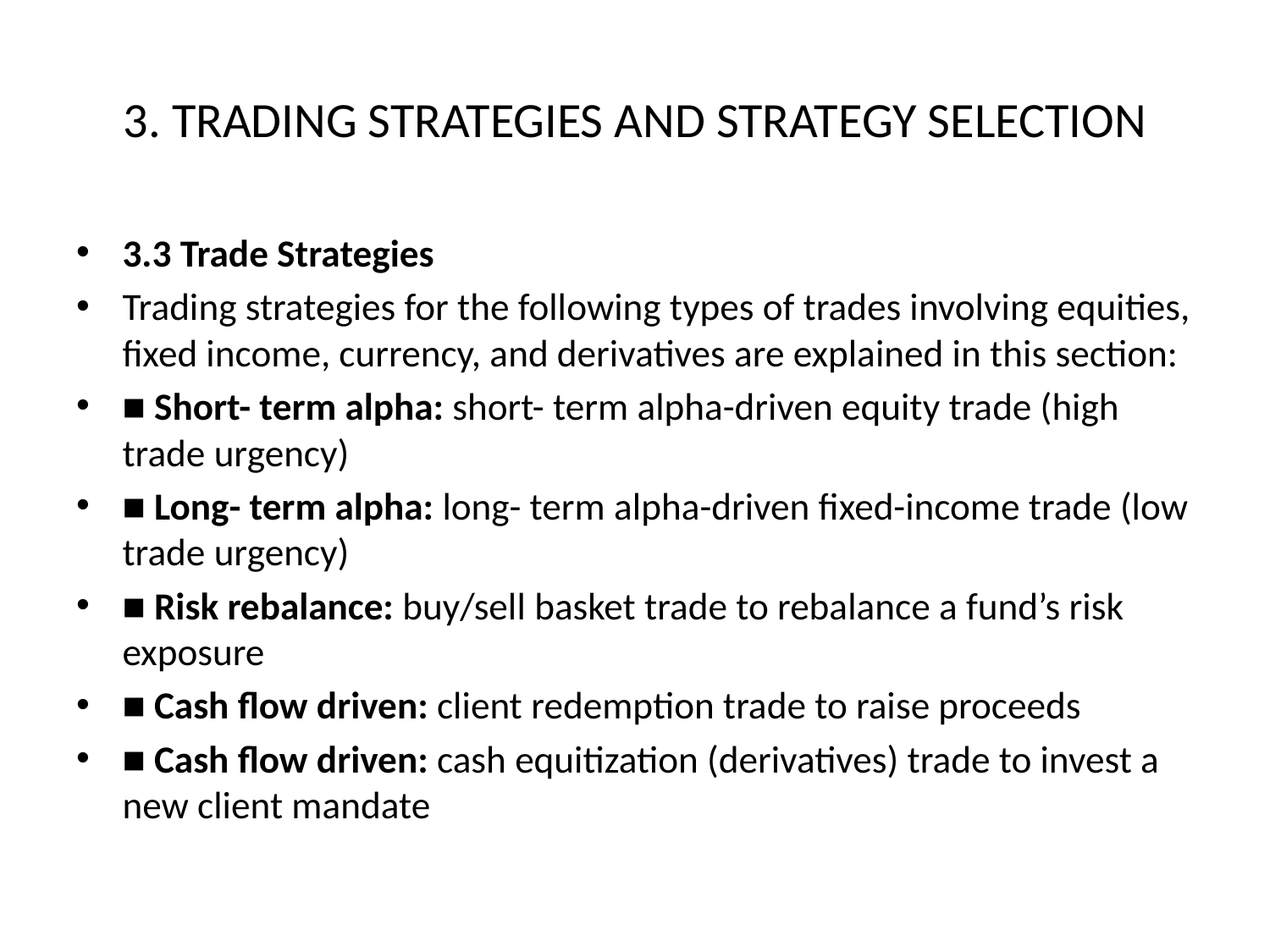

# 3. TRADING STRATEGIES AND STRATEGY SELECTION
3.3 Trade Strategies
Trading strategies for the following types of trades involving equities, fixed income, currency, and derivatives are explained in this section:
■ Short- term alpha: short- term alpha-driven equity trade (high trade urgency)
■ Long- term alpha: long- term alpha-driven fixed-income trade (low trade urgency)
■ Risk rebalance: buy/sell basket trade to rebalance a fund’s risk exposure
■ Cash flow driven: client redemption trade to raise proceeds
■ Cash flow driven: cash equitization (derivatives) trade to invest a new client mandate